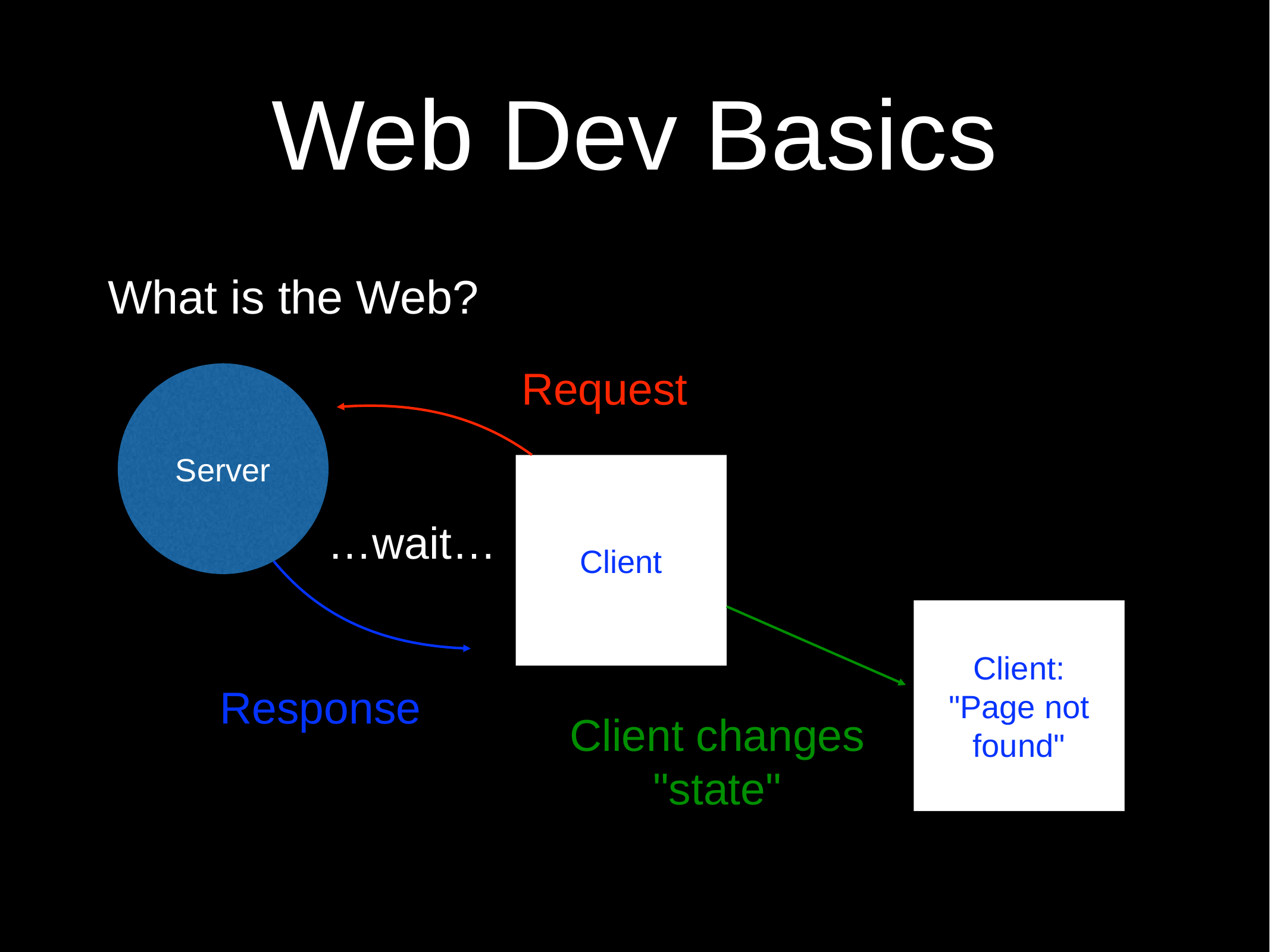

# Web Dev Basics
What is the Web?
Request
Server

Client
…wait…

Client:
"Page not found"

Response
Client changes
"state"